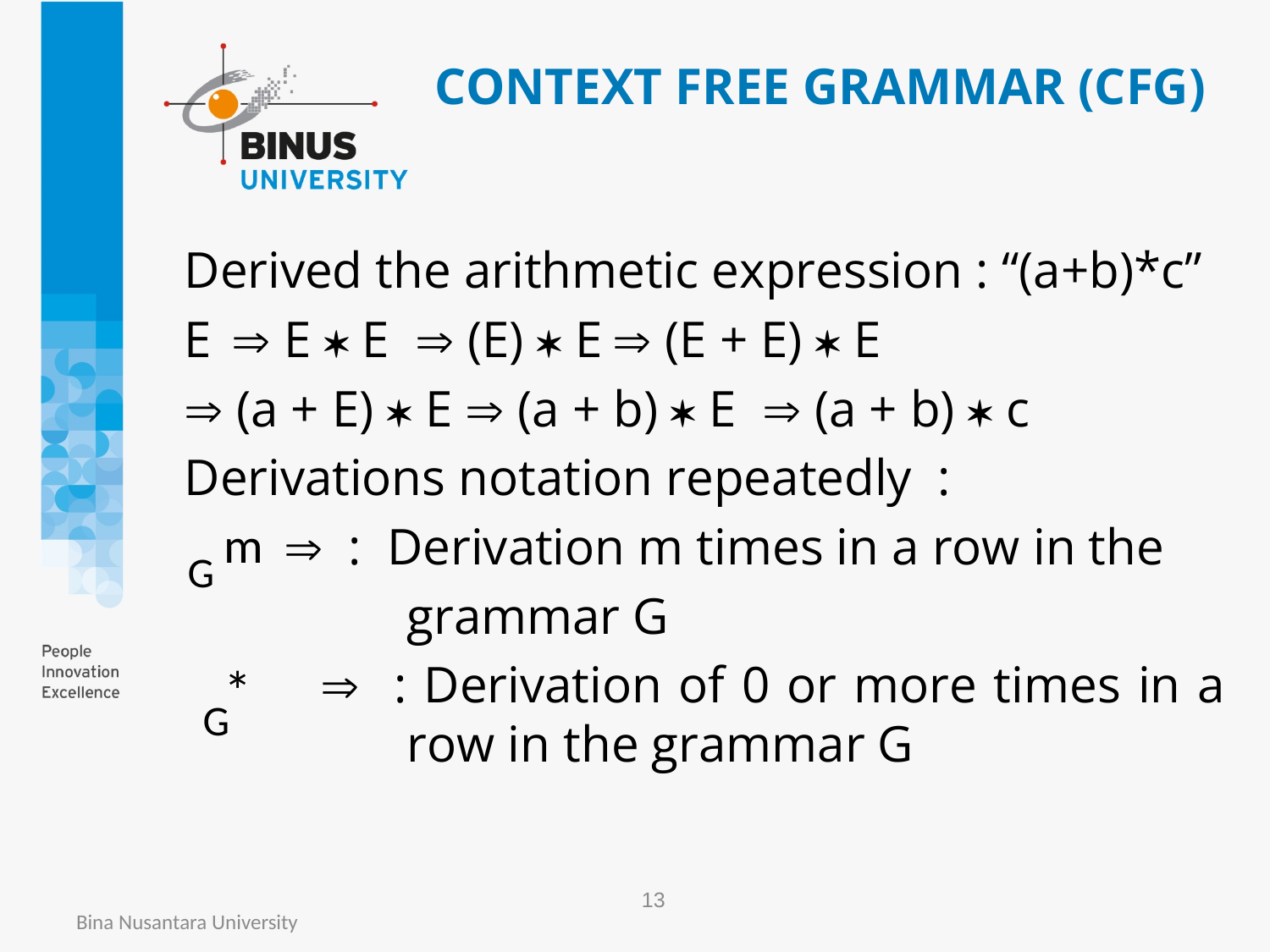

# CONTEXT FREE GRAMMAR (CFG)
Derived the arithmetic expression : “(a+b)*c”
E	⇒ E ∗ E  ⇒ (E) ∗ E	⇒ (E + E) ∗ E
⇒ (a + E) ∗ E ⇒ (a + b) ∗ E  ⇒ (a + b) ∗ c
Derivations notation repeatedly  :
	    ⇒  :  Derivation m times in a row in the
	grammar G
        ⇒  : Derivation of 0 or more times in a row in the grammar G
m
G
*
G
13
Bina Nusantara University